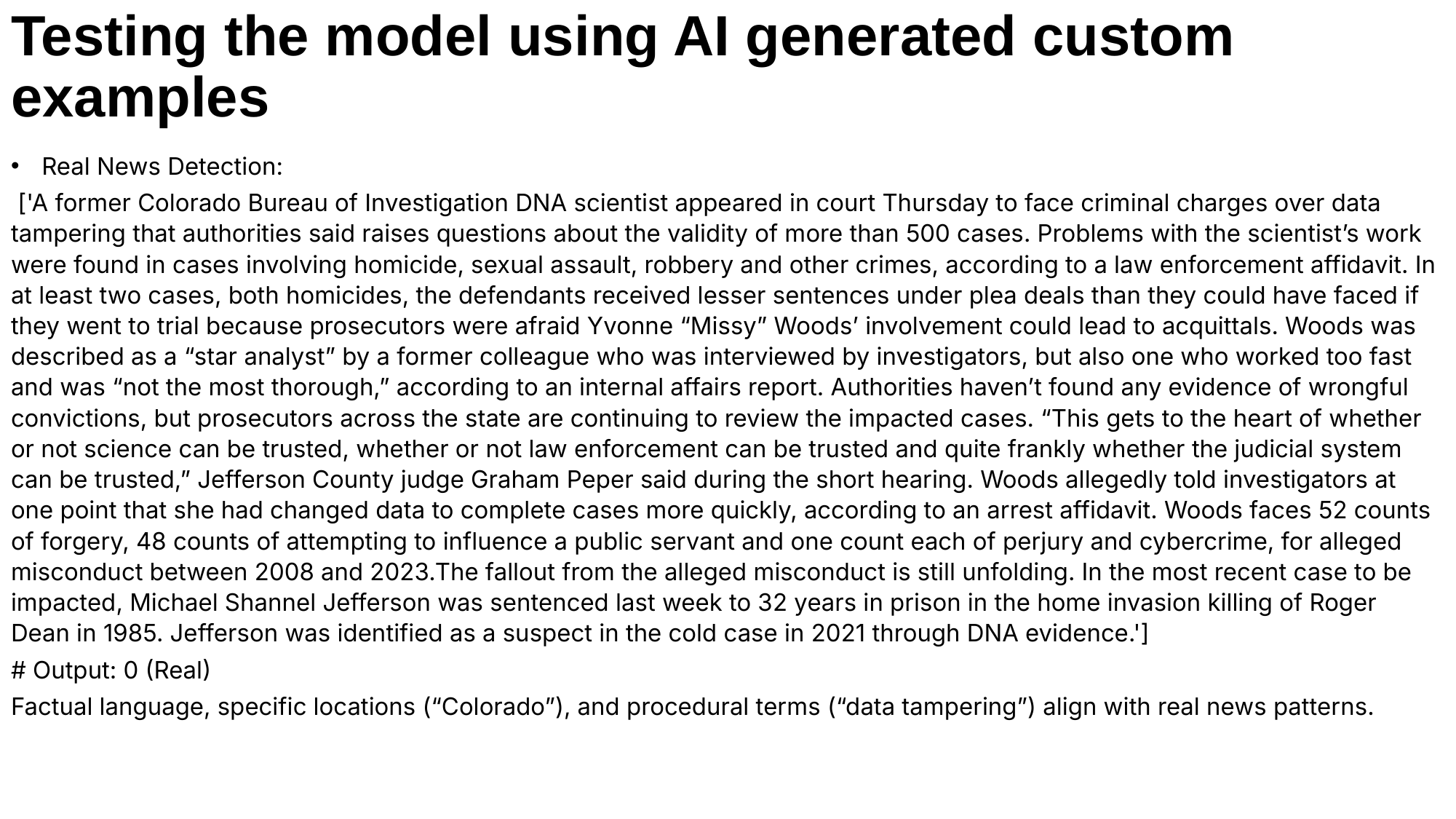

# Testing the model using AI generated custom examples
 Real News Detection:
 ['A former Colorado Bureau of Investigation DNA scientist appeared in court Thursday to face criminal charges over data tampering that authorities said raises questions about the validity of more than 500 cases. Problems with the scientist’s work were found in cases involving homicide, sexual assault, robbery and other crimes, according to a law enforcement affidavit. In at least two cases, both homicides, the defendants received lesser sentences under plea deals than they could have faced if they went to trial because prosecutors were afraid Yvonne “Missy” Woods’ involvement could lead to acquittals. Woods was described as a “star analyst” by a former colleague who was interviewed by investigators, but also one who worked too fast and was “not the most thorough,” according to an internal affairs report. Authorities haven’t found any evidence of wrongful convictions, but prosecutors across the state are continuing to review the impacted cases. “This gets to the heart of whether or not science can be trusted, whether or not law enforcement can be trusted and quite frankly whether the judicial system can be trusted,” Jefferson County judge Graham Peper said during the short hearing. Woods allegedly told investigators at one point that she had changed data to complete cases more quickly, according to an arrest affidavit. Woods faces 52 counts of forgery, 48 counts of attempting to influence a public servant and one count each of perjury and cybercrime, for alleged misconduct between 2008 and 2023.The fallout from the alleged misconduct is still unfolding. In the most recent case to be impacted, Michael Shannel Jefferson was sentenced last week to 32 years in prison in the home invasion killing of Roger Dean in 1985. Jefferson was identified as a suspect in the cold case in 2021 through DNA evidence.']
# Output: 0 (Real)
Factual language, specific locations (“Colorado”), and procedural terms (“data tampering”) align with real news patterns.